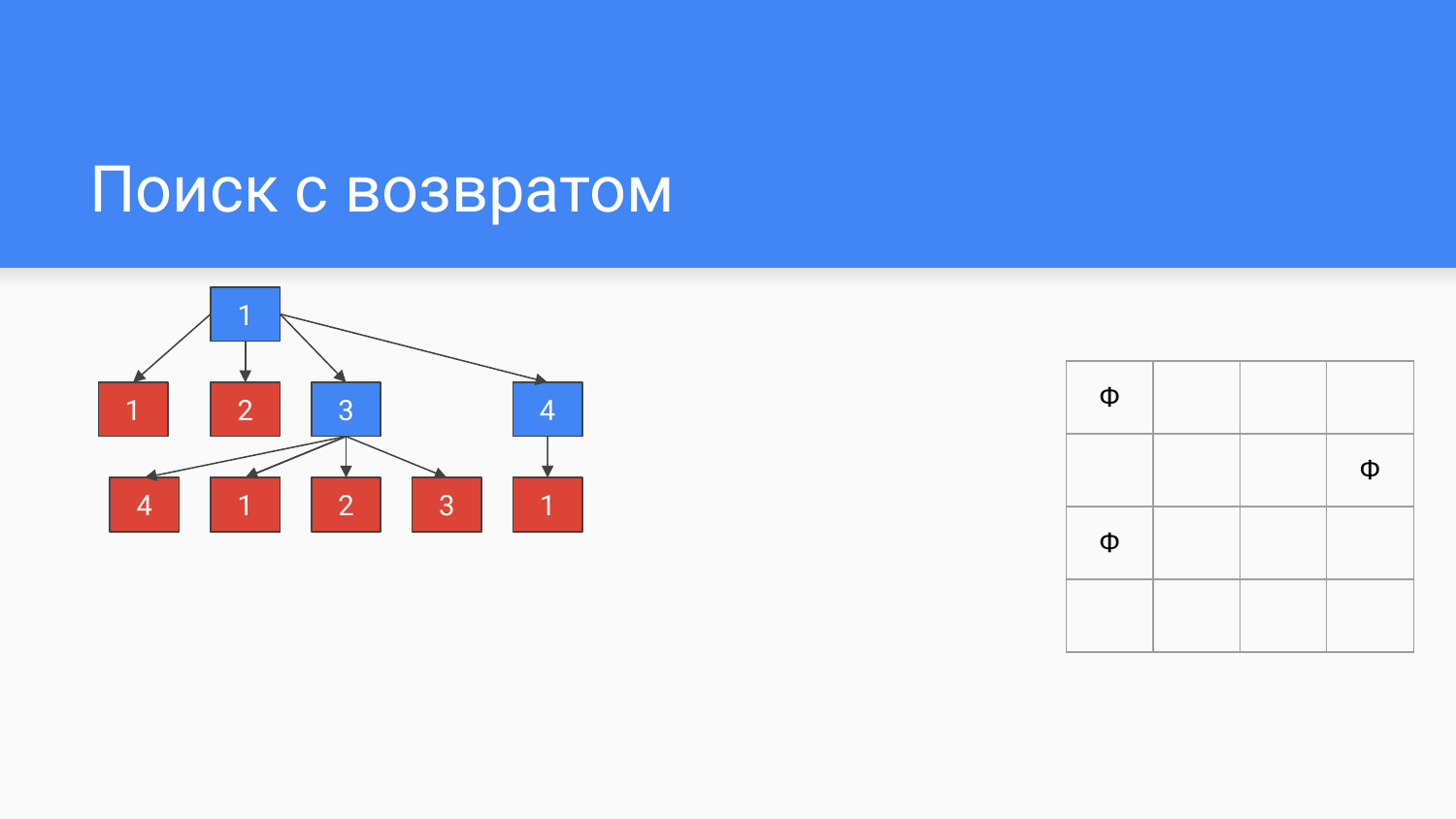

# Поиск с возвратом
1
| Ф |  |  |  |
| --- | --- | --- | --- |
|  |  |  | Ф |
| Ф |  |  |  |
|  |  |  |  |
1
2
3
4
4
1
1
3
1
2